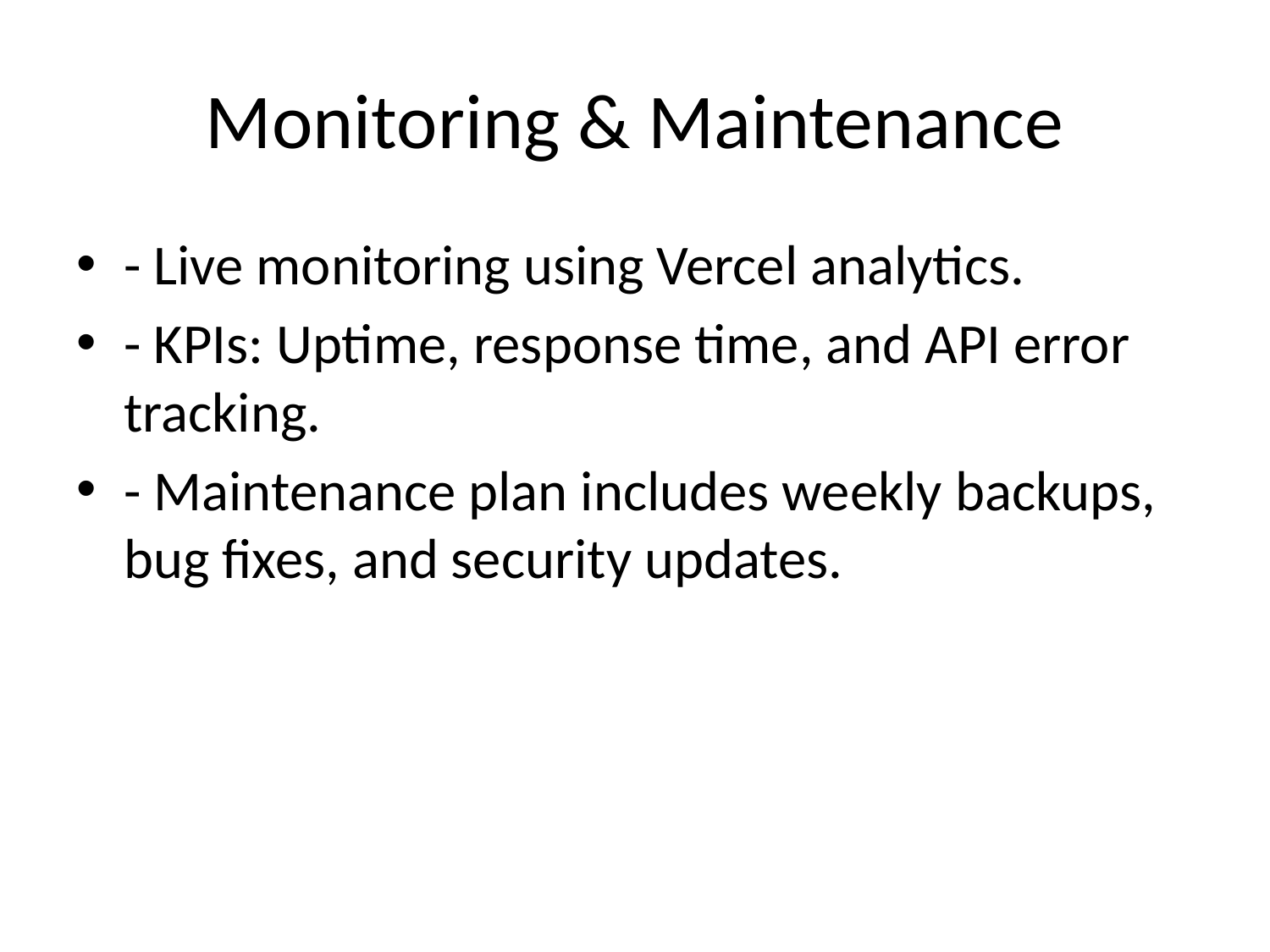

# Monitoring & Maintenance
- Live monitoring using Vercel analytics.
- KPIs: Uptime, response time, and API error tracking.
- Maintenance plan includes weekly backups, bug fixes, and security updates.